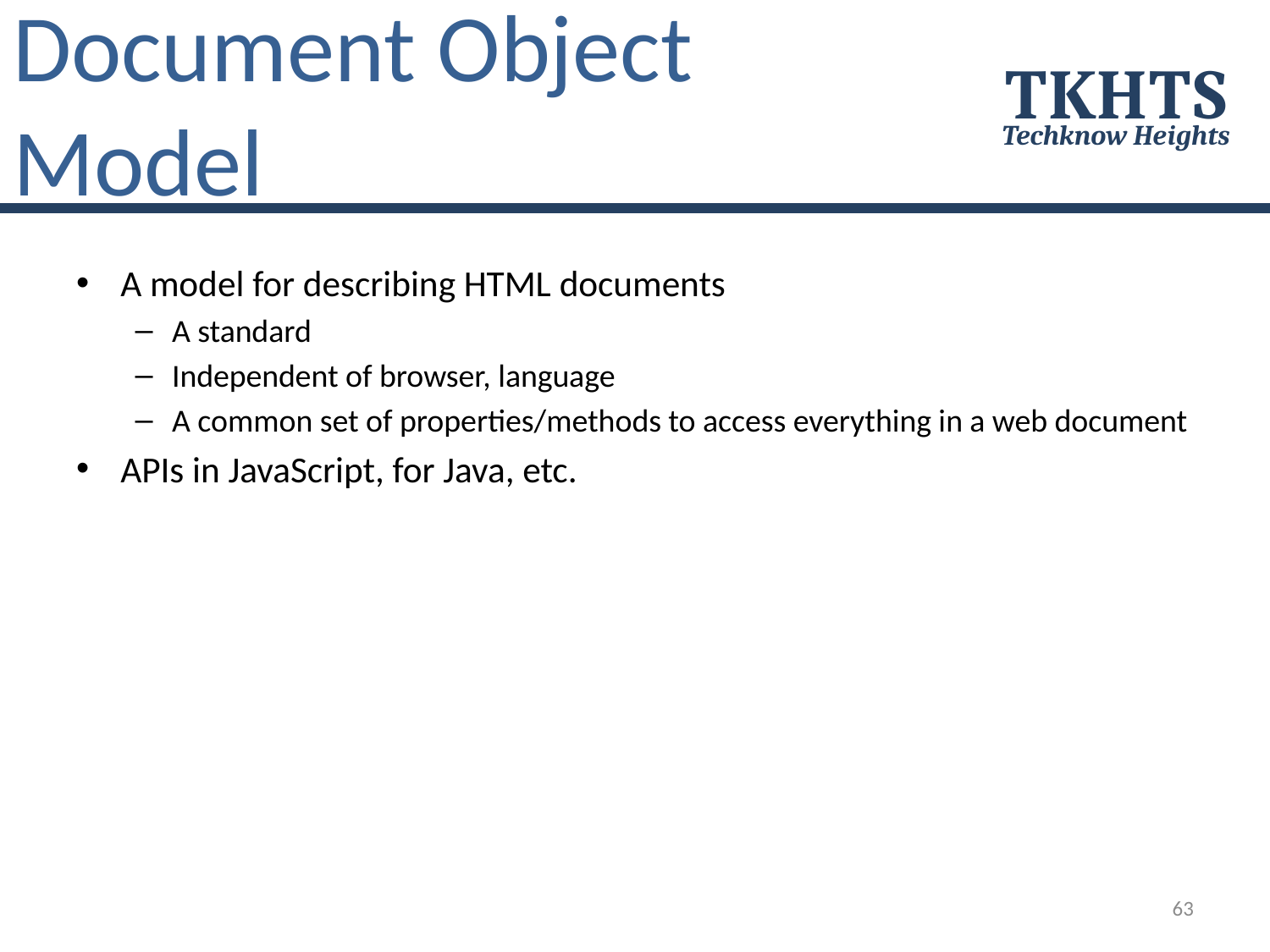

# Document Object Model
TKHTS
Techknow Heights

A model for describing HTML documents
A standard
Independent of browser, language
A common set of properties/methods to access everything in a web document
APIs in JavaScript, for Java, etc.
63